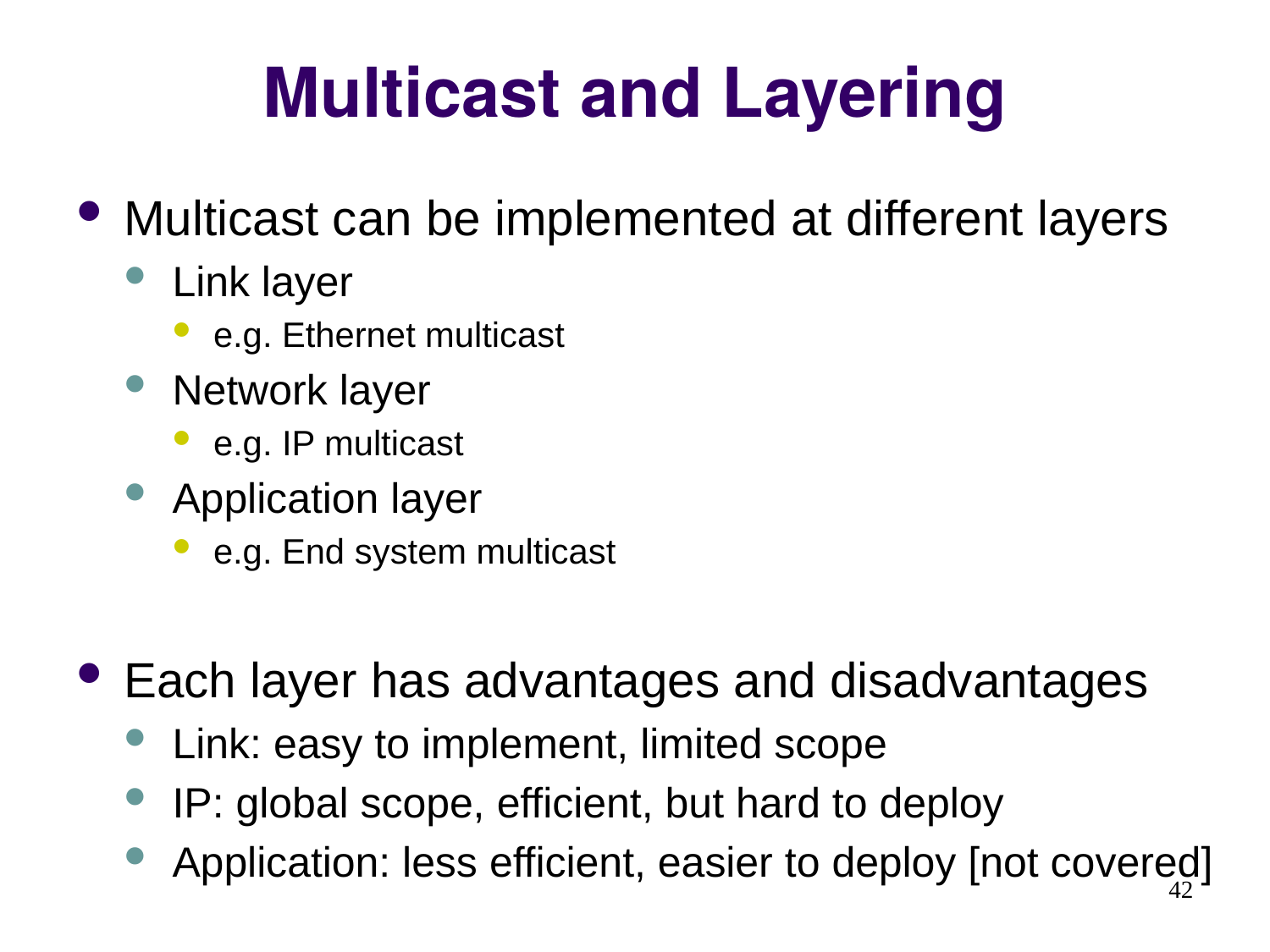

# Multicast and Layering
Multicast can be implemented at different layers
Link layer
e.g. Ethernet multicast
Network layer
e.g. IP multicast
Application layer
e.g. End system multicast

Each layer has advantages and disadvantages
Link: easy to implement, limited scope
IP: global scope, efficient, but hard to deploy
Application: less efficient, easier to deploy [not covered]
42